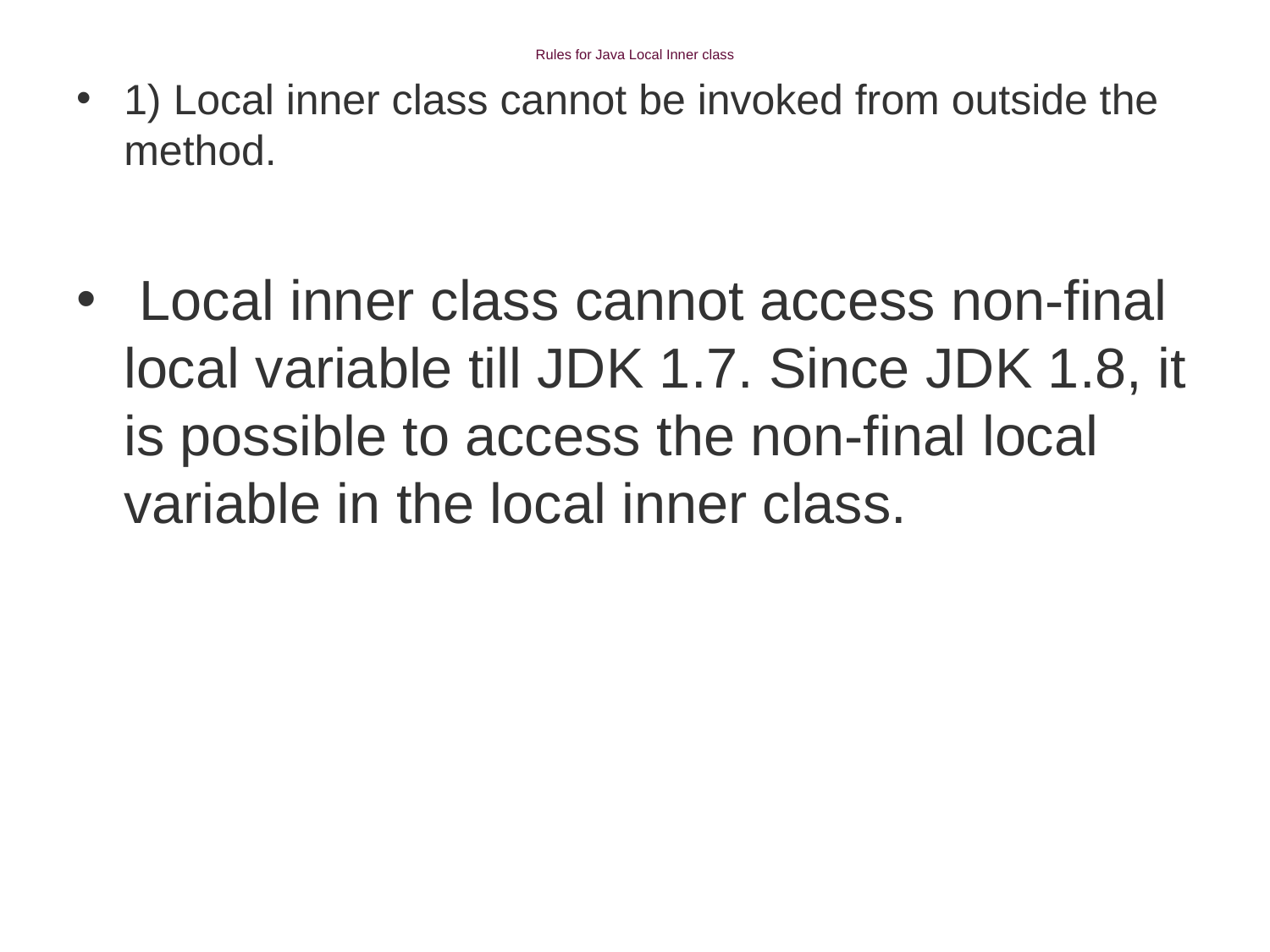

# Rules for Java Local Inner class
1) Local inner class cannot be invoked from outside the method.

 Local inner class cannot access non-final local variable till JDK 1.7. Since JDK 1.8, it is possible to access the non-final local variable in the local inner class.